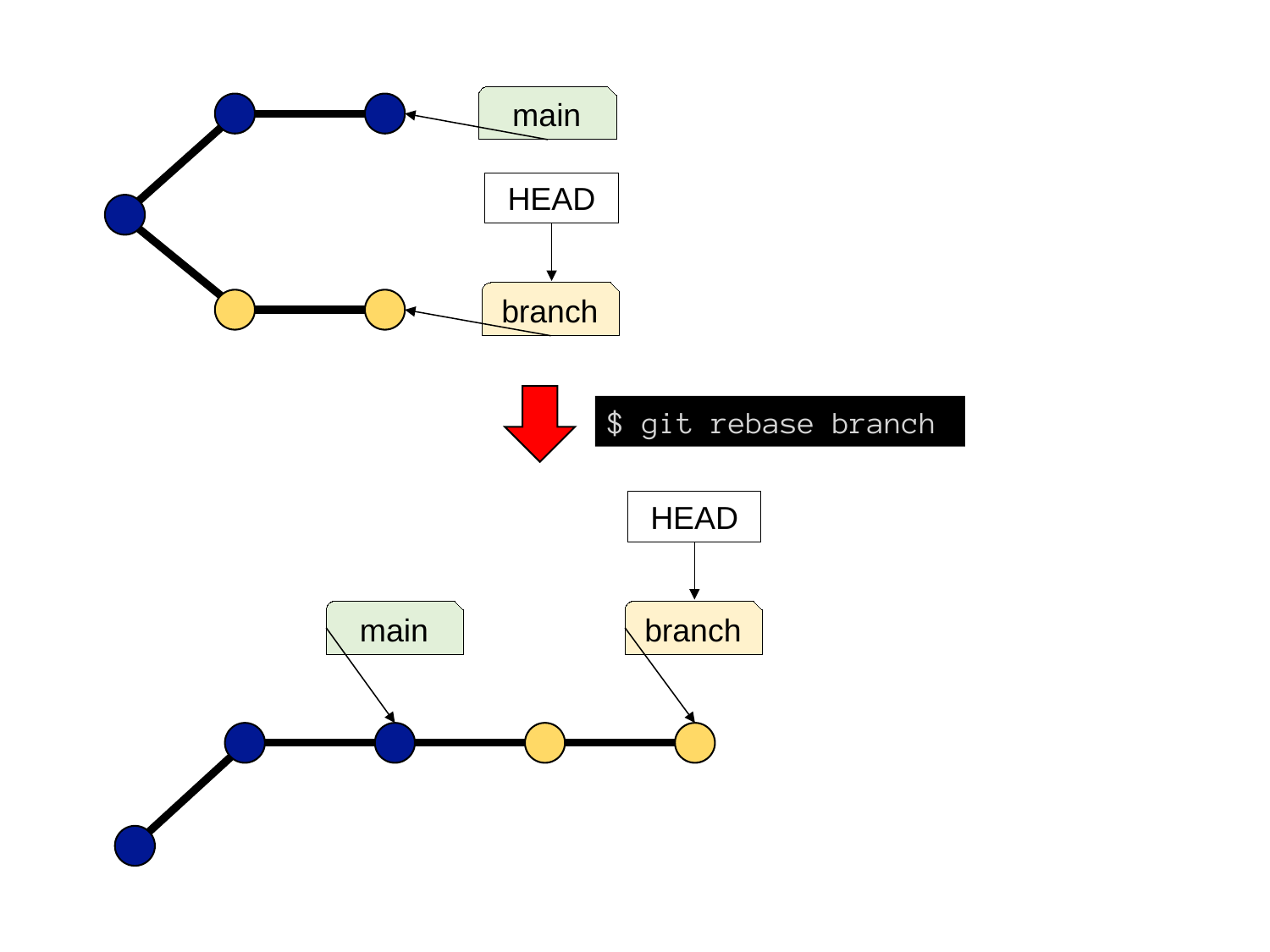

main

HEAD

branch

$ git rebase branch
HEAD
main
branch